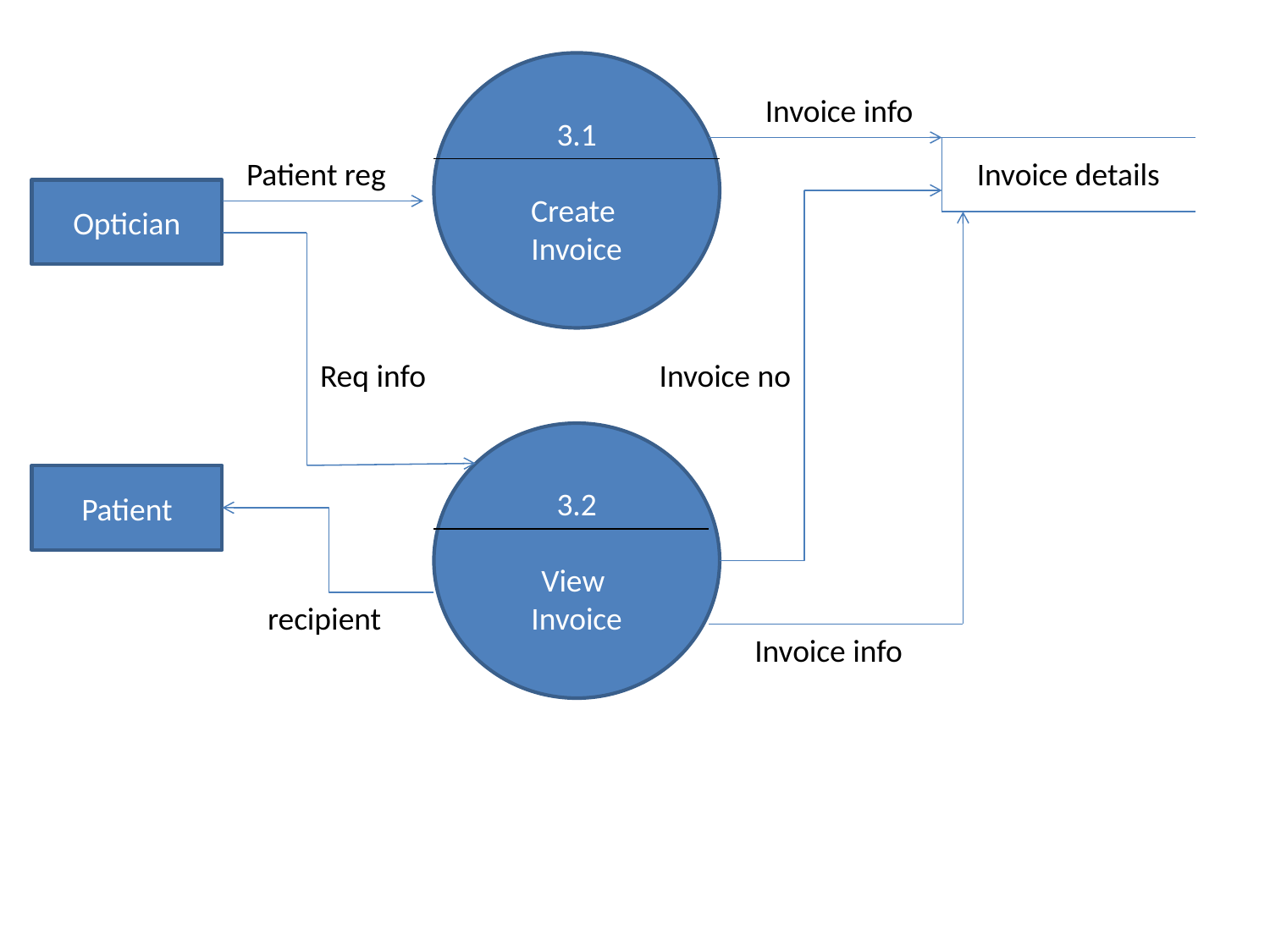

3.1

Create
Invoice
Invoice info
Patient reg
Invoice details
Optician
Req info
Invoice no
3.2

View
Invoice
Patient
recipient
Invoice info